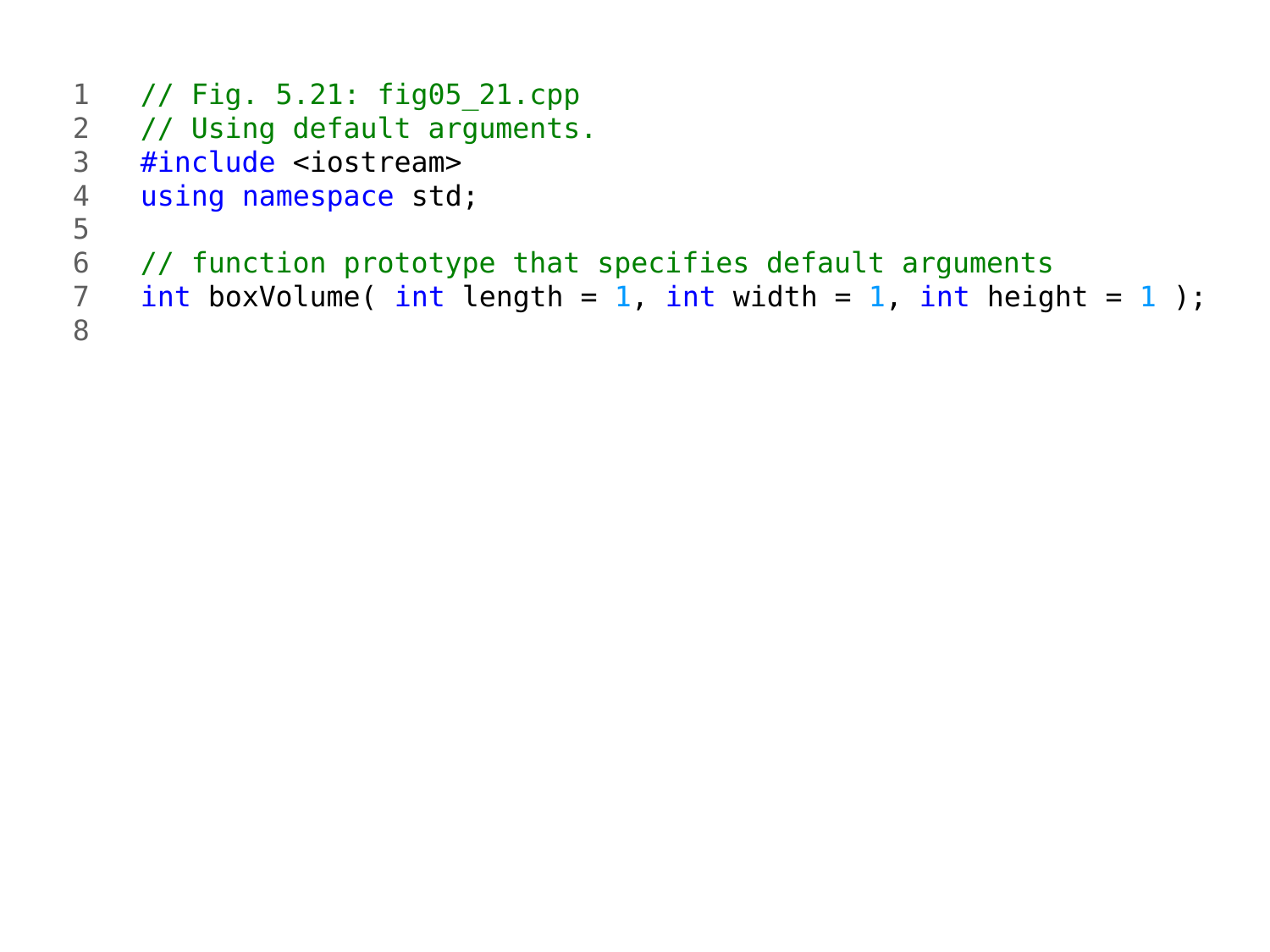

1   // Fig. 5.21: fig05_21.cpp
2   // Using default arguments.
3   #include <iostream>
4   using namespace std;
5
6   // function prototype that specifies default arguments
7   int boxVolume( int length = 1, int width = 1, int height = 1 );
8